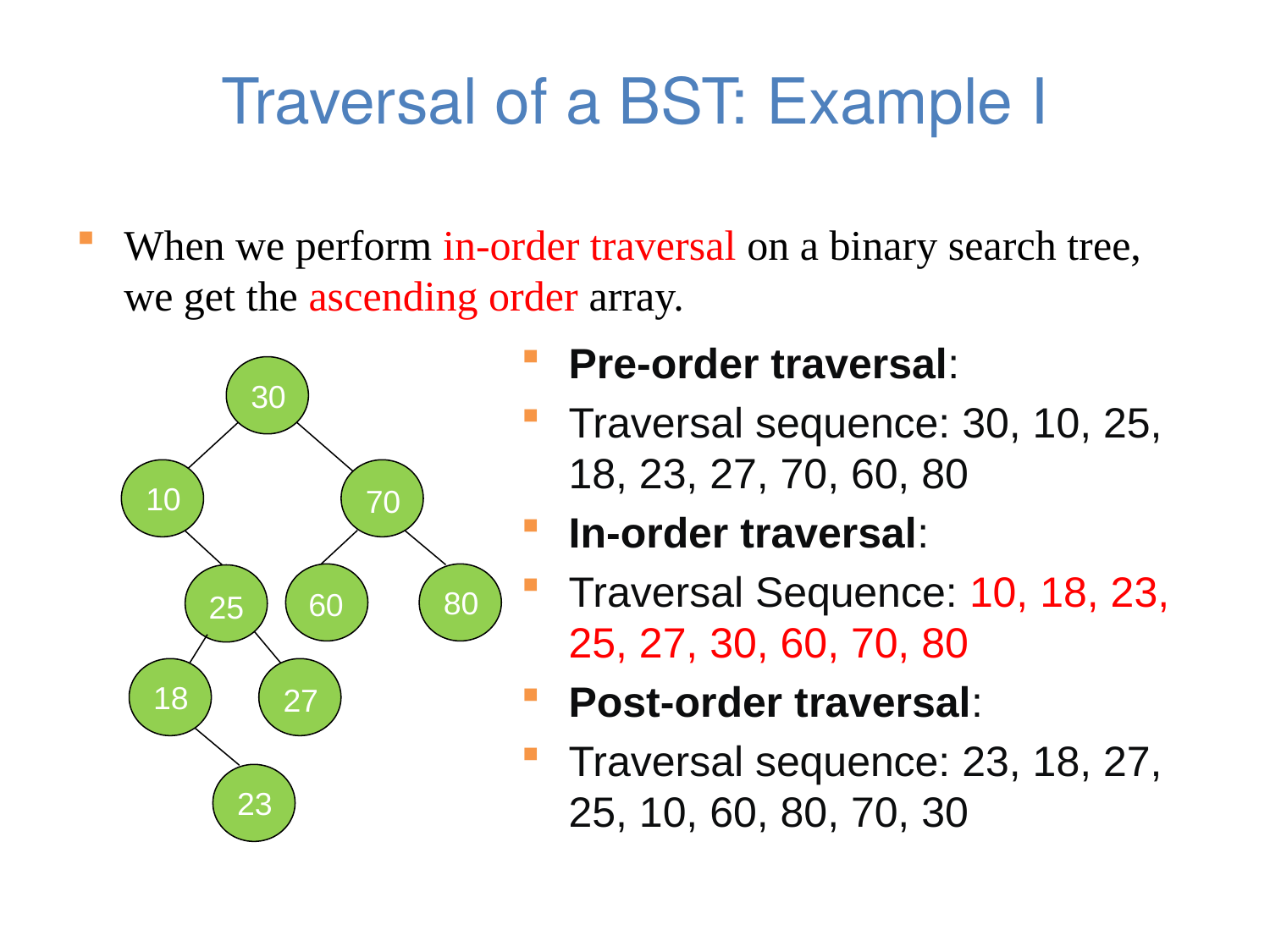

# Traversal of a BST: Example I
When we perform in-order traversal on a binary search tree, we get the ascending order array.
Pre-order traversal:
Traversal sequence: 30, 10, 25, 18, 23, 27, 70, 60, 80
In-order traversal:
Traversal Sequence: 10, 18, 23, 25, 27, 30, 60, 70, 80
Post-order traversal:
Traversal sequence: 23, 18, 27, 25, 10, 60, 80, 70, 30

30

10
70

80
60
25

18
27

23